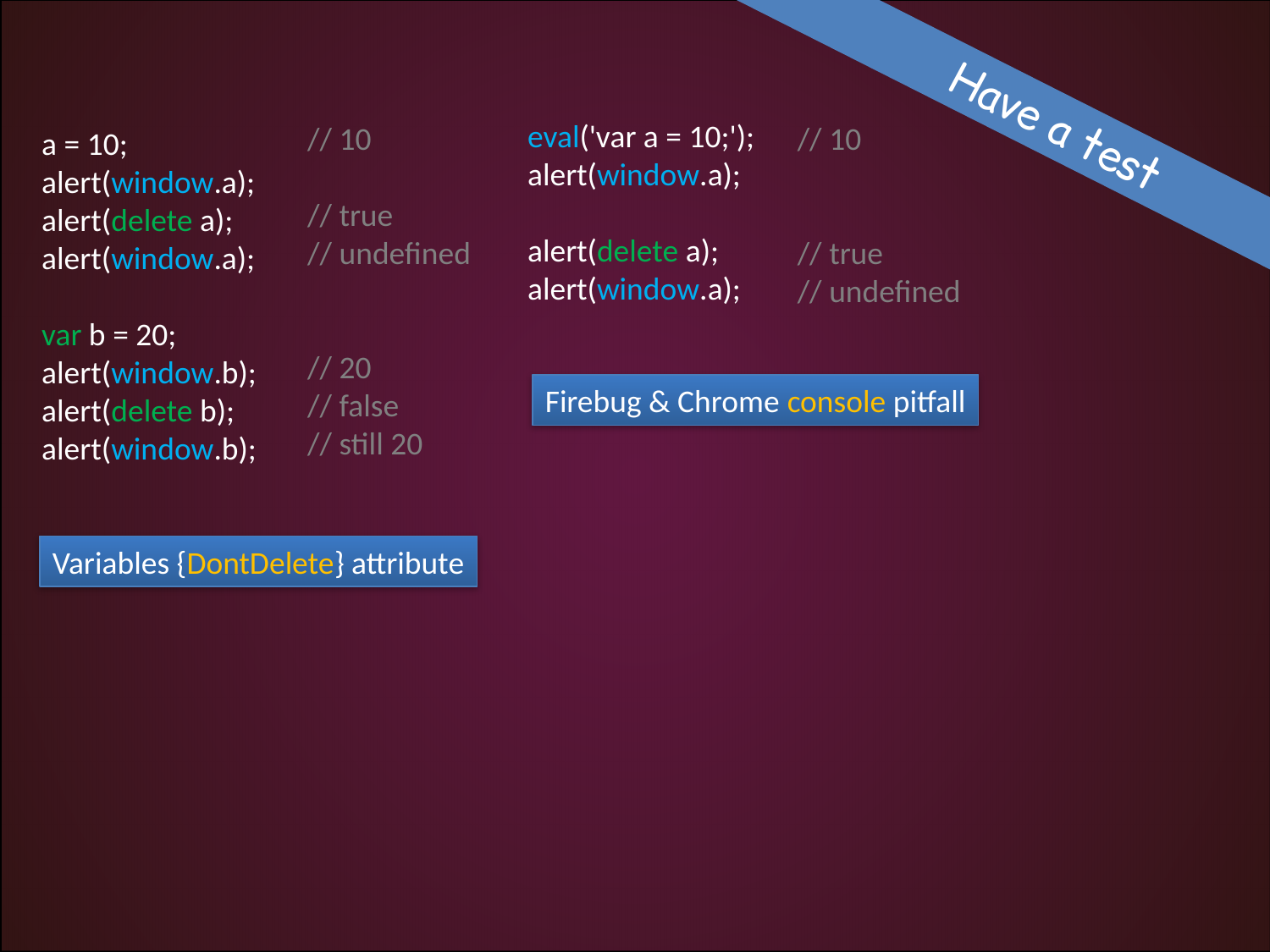

eval('var a = 10;');
alert(window.a);

alert(delete a);
alert(window.a);

a = 10;
alert(window.a);
alert(delete a);
alert(window.a);

var b = 20;
alert(window.b);
alert(delete b);
alert(window.b);
# Have a test
// 10

// true
// undefined

// 20
// false
// still 20

// 10

// true
// undefined

Firebug & Chrome console pitfall
Variables {DontDelete} attribute